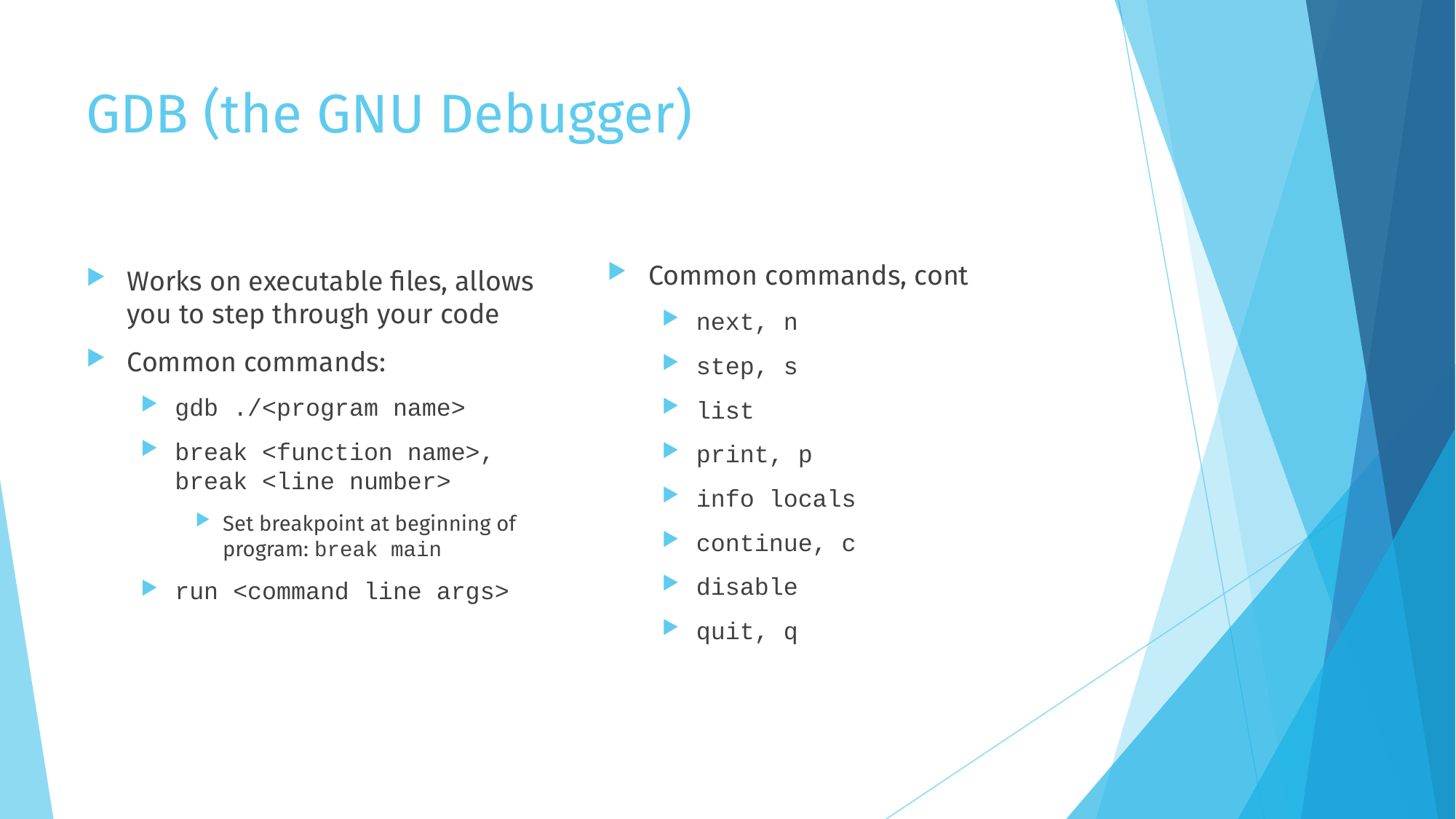

# GDB (the GNU Debugger)
Works on executable files, allows you to step through your code
Common commands:
gdb ./<program name>
break <function name>, break <line number>
Set breakpoint at beginning of program: break main
run <command line args>
Common commands, cont
next, n
step, s
list
print, p
info locals
continue, c
disable
quit, q